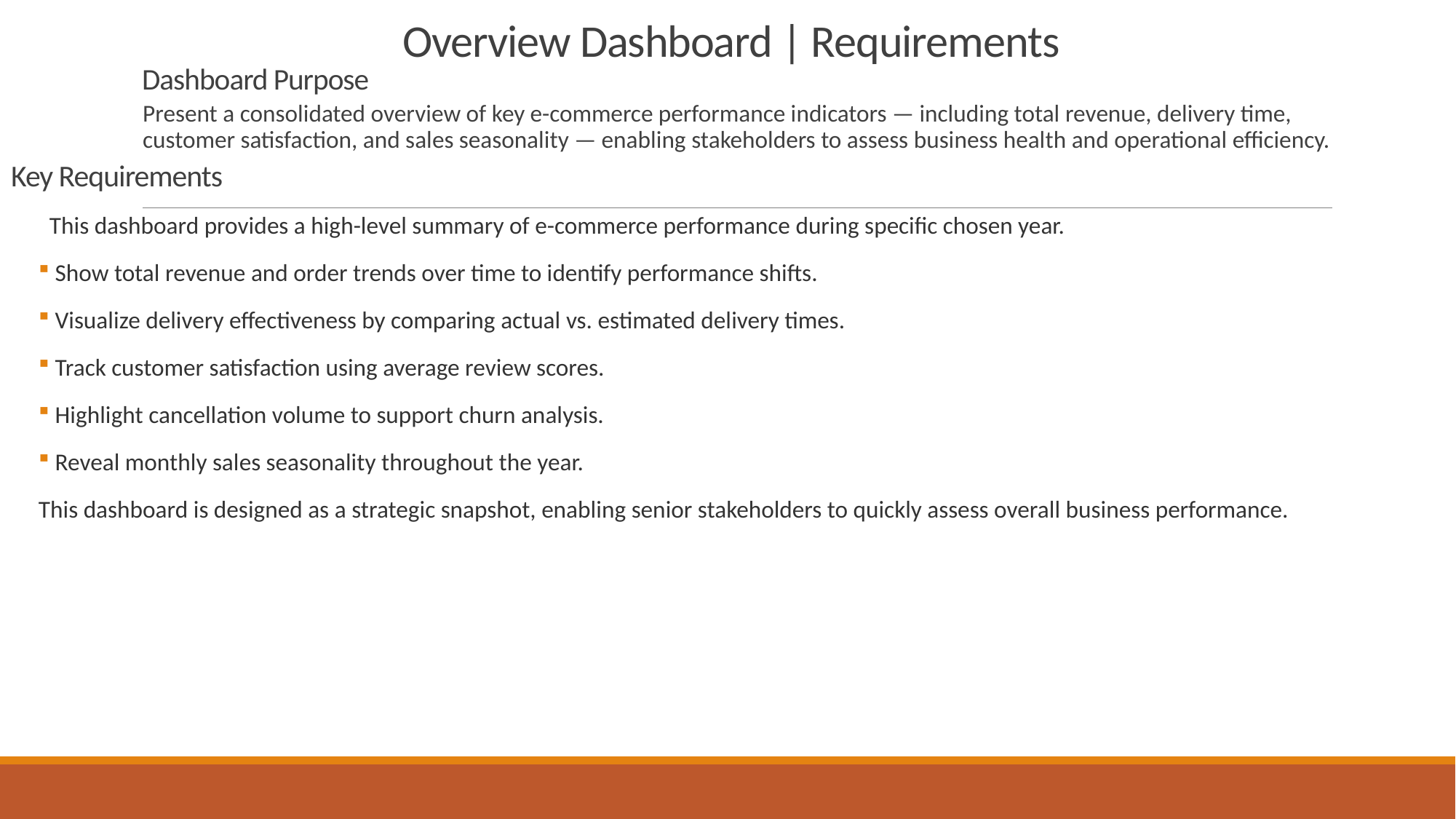

# Overview Dashboard | Requirements
Dashboard Purpose
Present a consolidated overview of key e-commerce performance indicators — including total revenue, delivery time, customer satisfaction, and sales seasonality — enabling stakeholders to assess business health and operational efficiency.
Key Requirements
This dashboard provides a high-level summary of e-commerce performance during specific chosen year.
 Show total revenue and order trends over time to identify performance shifts.
 Visualize delivery effectiveness by comparing actual vs. estimated delivery times.
 Track customer satisfaction using average review scores.
 Highlight cancellation volume to support churn analysis.
 Reveal monthly sales seasonality throughout the year.
This dashboard is designed as a strategic snapshot, enabling senior stakeholders to quickly assess overall business performance.